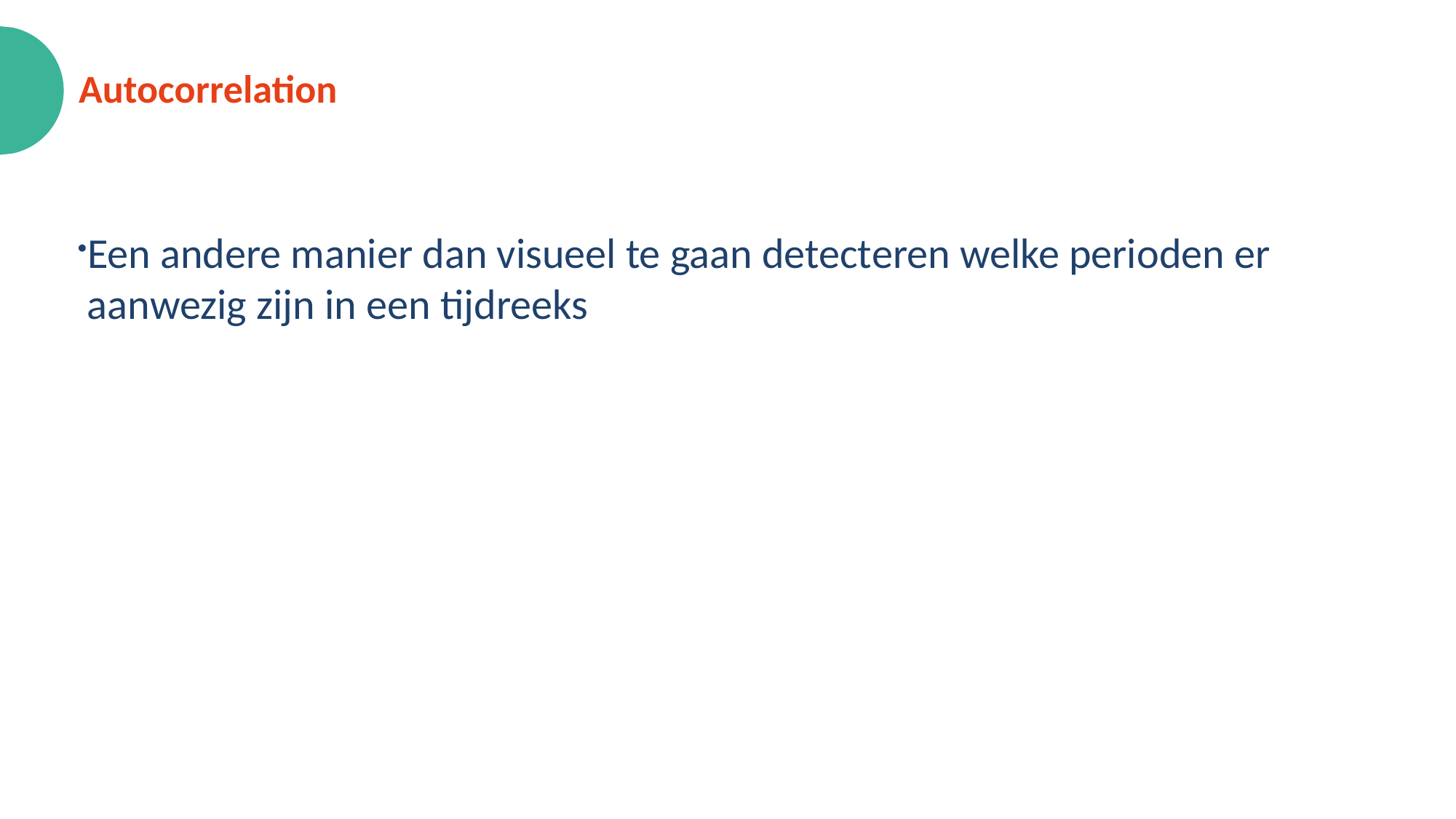

# Autocorrelation
Een andere manier dan visueel te gaan detecteren welke perioden er aanwezig zijn in een tijdreeks